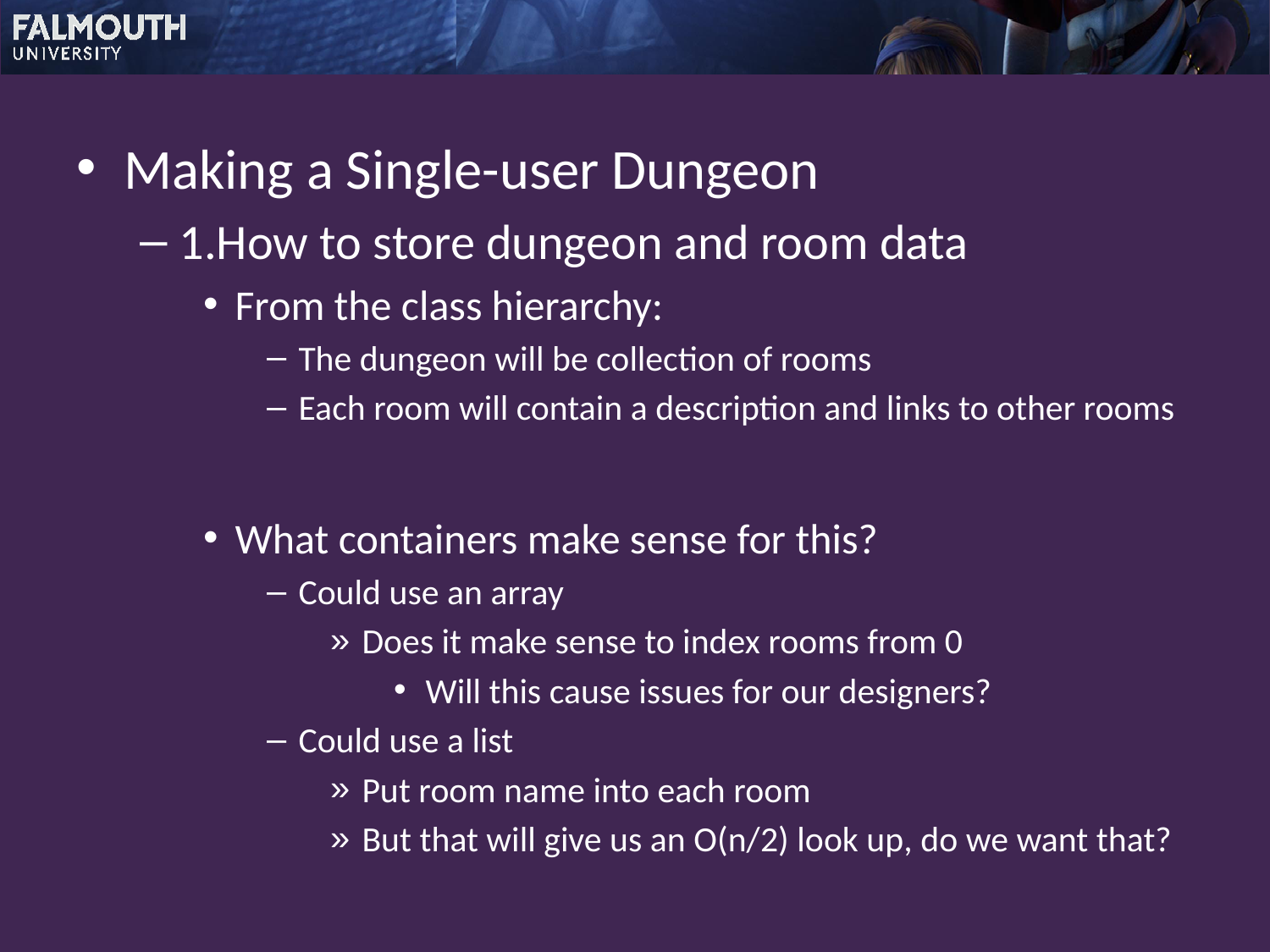

Making a Single-user Dungeon
1.How to store dungeon and room data
From the class hierarchy:
The dungeon will be collection of rooms
Each room will contain a description and links to other rooms

What containers make sense for this?
Could use an array
Does it make sense to index rooms from 0
Will this cause issues for our designers?
Could use a list
Put room name into each room
But that will give us an O(n/2) look up, do we want that?